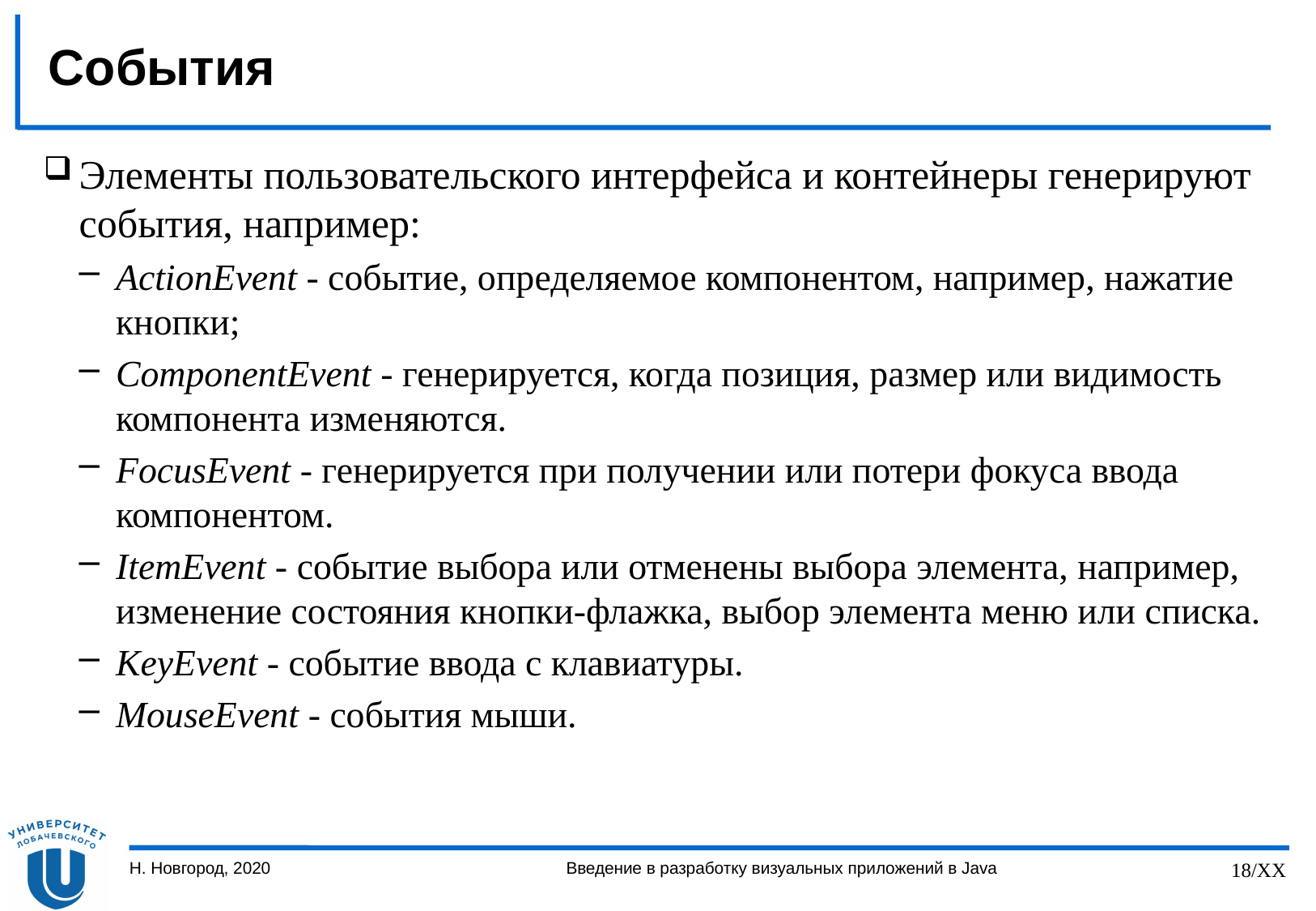

# События
Элементы пользовательского интерфейса и контейнеры генерируют события, например:
ActionEvent - событие, определяемое компонентом, например, нажатие кнопки;
ComponentEvent - генерируется, когда позиция, размер или видимость компонента изменяются.
FocusEvent - генерируется при получении или потери фокуса ввода компонентом.
ItemEvent - событие выбора или отменены выбора элемента, например, изменение состояния кнопки-флажка, выбор элемента меню или списка.
KeyEvent - событие ввода с клавиатуры.
MouseEvent - события мыши.
Н. Новгород, 2020
Введение в разработку визуальных приложений в Java
18/XX